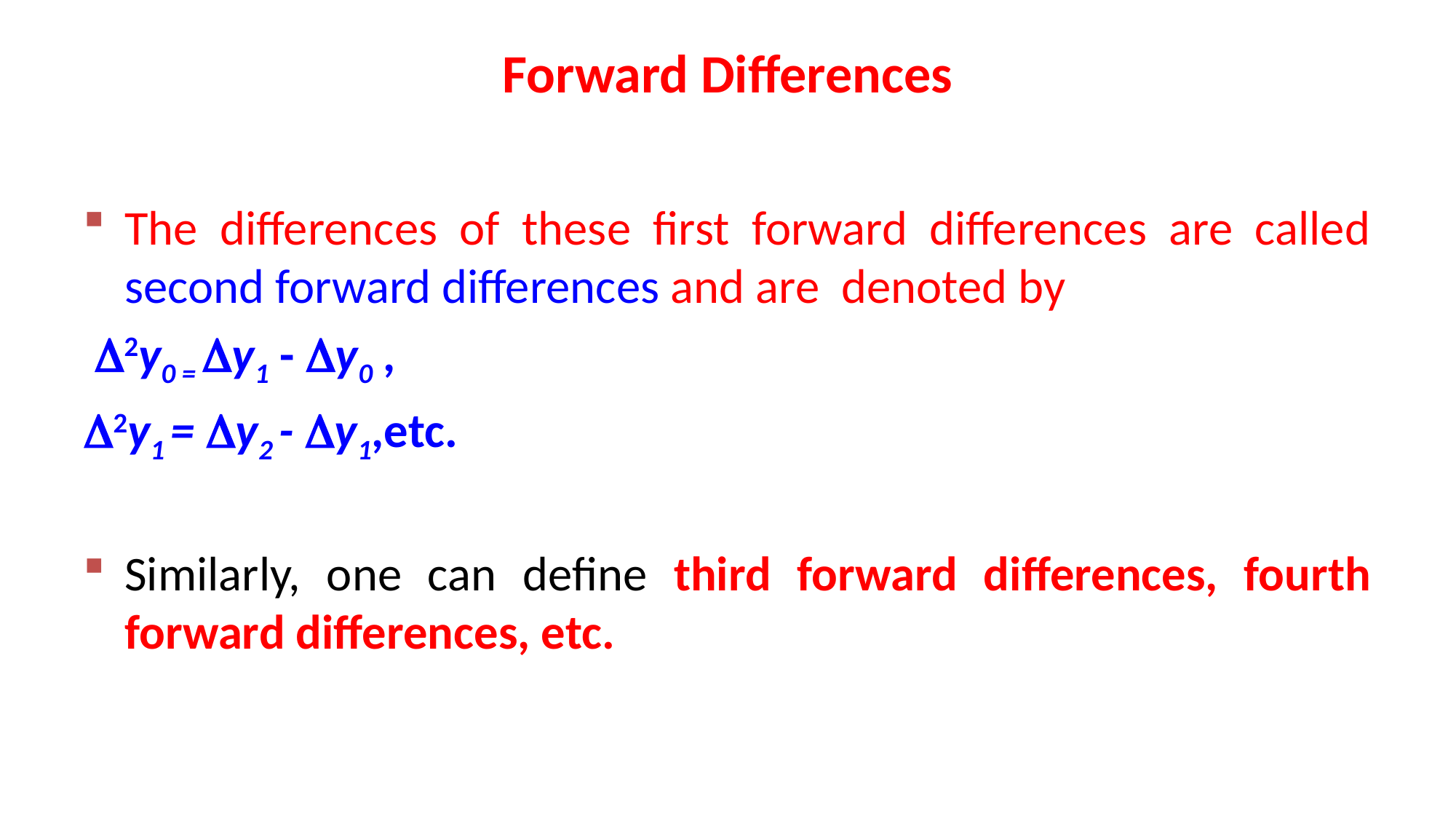

# Forward Differences
The differences of these first forward differences are called second forward differences and are  denoted by
 Δ2y0 = Δy1 - Δy0 ,
Δ2y1 = Δy2 - Δy1,etc.

Similarly, one can define third forward differences, fourth forward differences, etc.